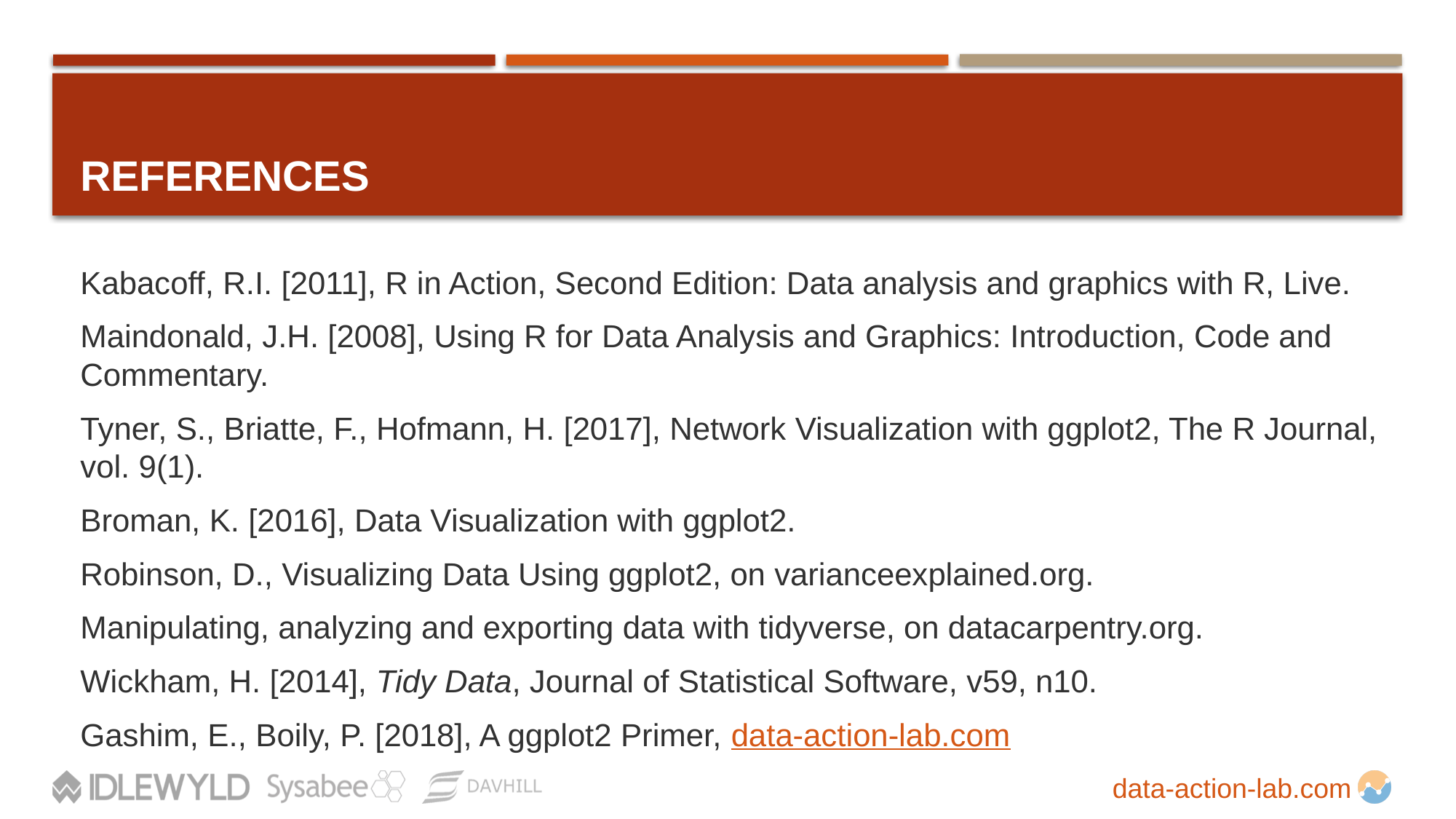

# References
Kabacoff, R.I. [2011], R in Action, Second Edition: Data analysis and graphics with R, Live.
Maindonald, J.H. [2008], Using R for Data Analysis and Graphics: Introduction, Code and Commentary.
Tyner, S., Briatte, F., Hofmann, H. [2017], Network Visualization with ggplot2, The R Journal, vol. 9(1).
Broman, K. [2016], Data Visualization with ggplot2.
Robinson, D., Visualizing Data Using ggplot2, on varianceexplained.org.
Manipulating, analyzing and exporting data with tidyverse, on datacarpentry.org.
Wickham, H. [2014], Tidy Data, Journal of Statistical Software, v59, n10.
Gashim, E., Boily, P. [2018], A ggplot2 Primer, data-action-lab.com